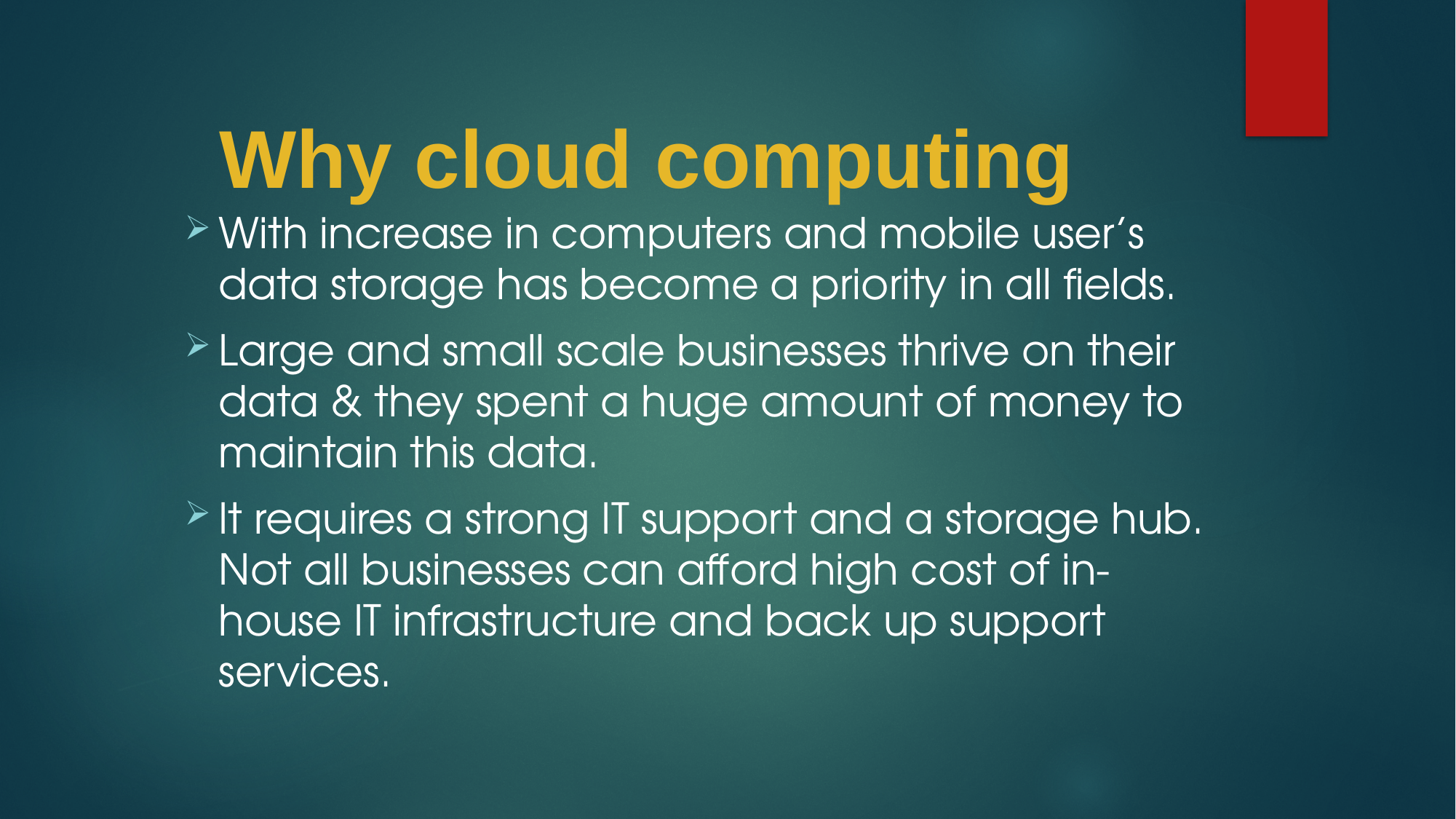

Why cloud computing
With increase in computers and mobile user’s data storage has become a priority in all fields.
Large and small scale businesses thrive on their data & they spent a huge amount of money to maintain this data.
It requires a strong IT support and a storage hub. Not all businesses can afford high cost of in-house IT infrastructure and back up support services.